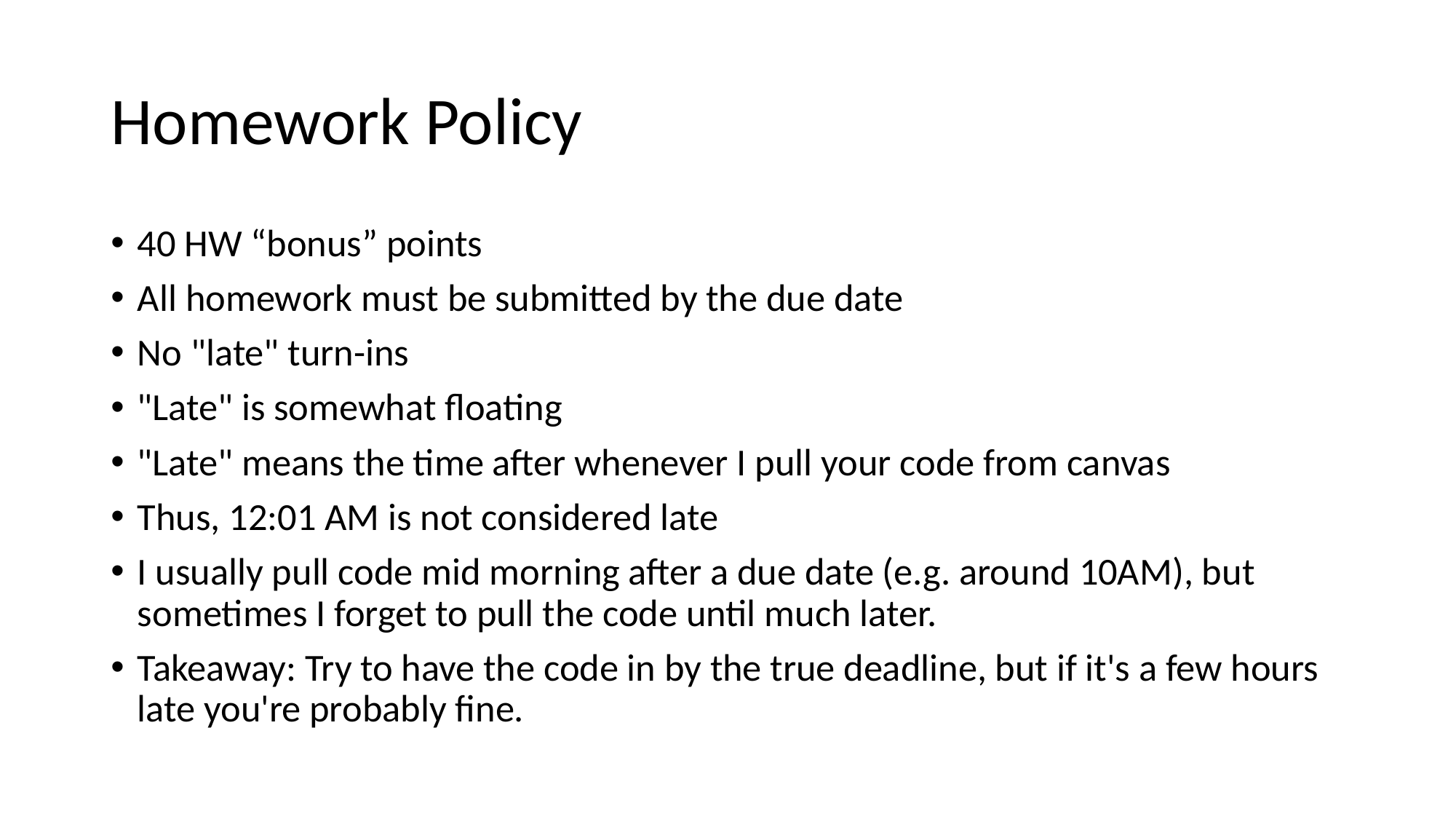

# Homework Policy
40 HW “bonus” points
All homework must be submitted by the due date
No "late" turn-ins
"Late" is somewhat floating
"Late" means the time after whenever I pull your code from canvas
Thus, 12:01 AM is not considered late
I usually pull code mid morning after a due date (e.g. around 10AM), but sometimes I forget to pull the code until much later.
Takeaway: Try to have the code in by the true deadline, but if it's a few hours late you're probably fine.